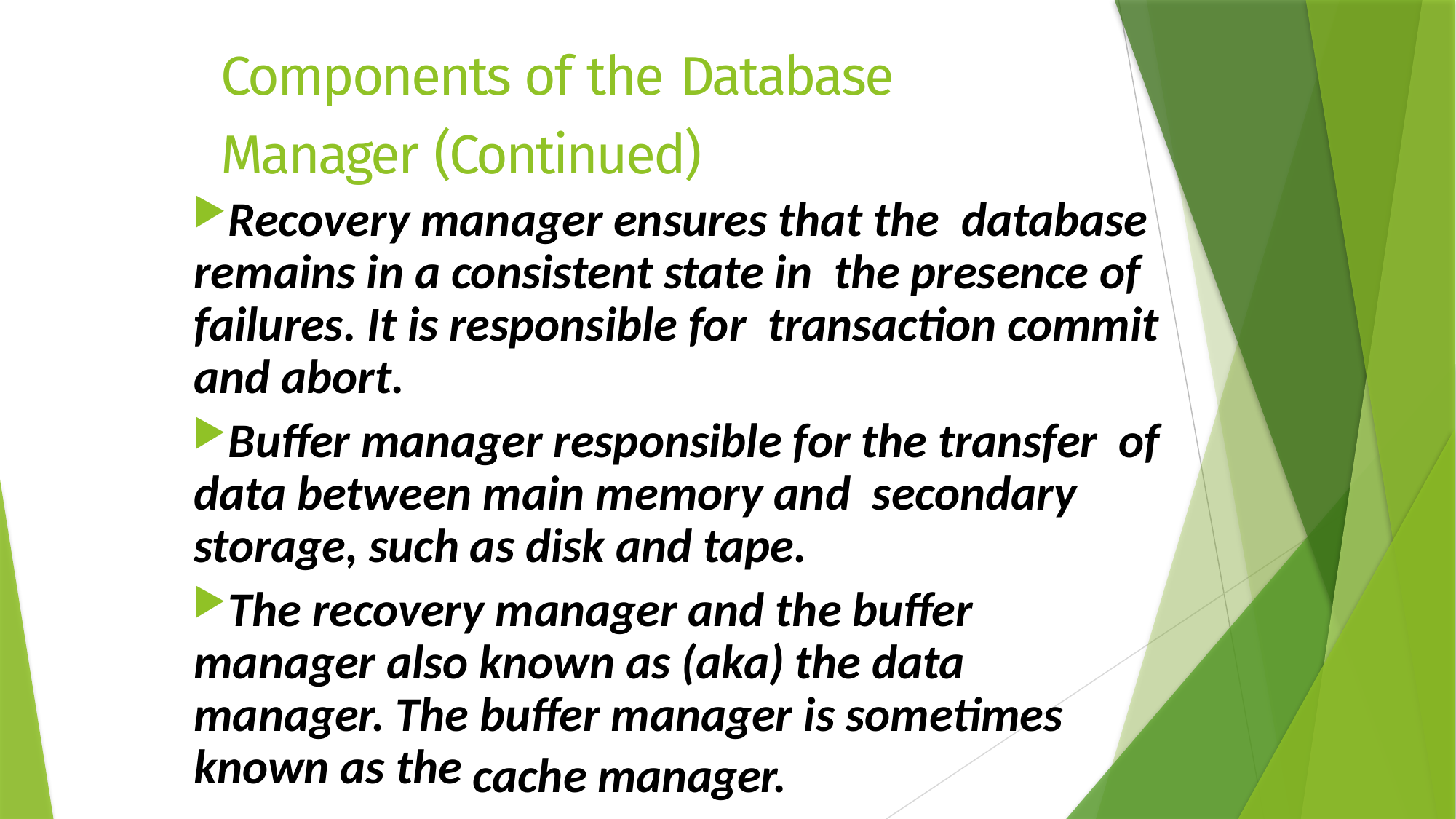

# Components of the Database  Manager (Continued)
Recovery manager ensures that the  database remains in a consistent state in  the presence of failures. It is responsible for  transaction commit and abort.
Buffer manager responsible for the transfer  of data between main memory and  secondary storage, such as disk and tape.
The recovery manager and the buffer  manager also known as (aka) the data  manager. The buffer manager is sometimes known as the
cache manager.